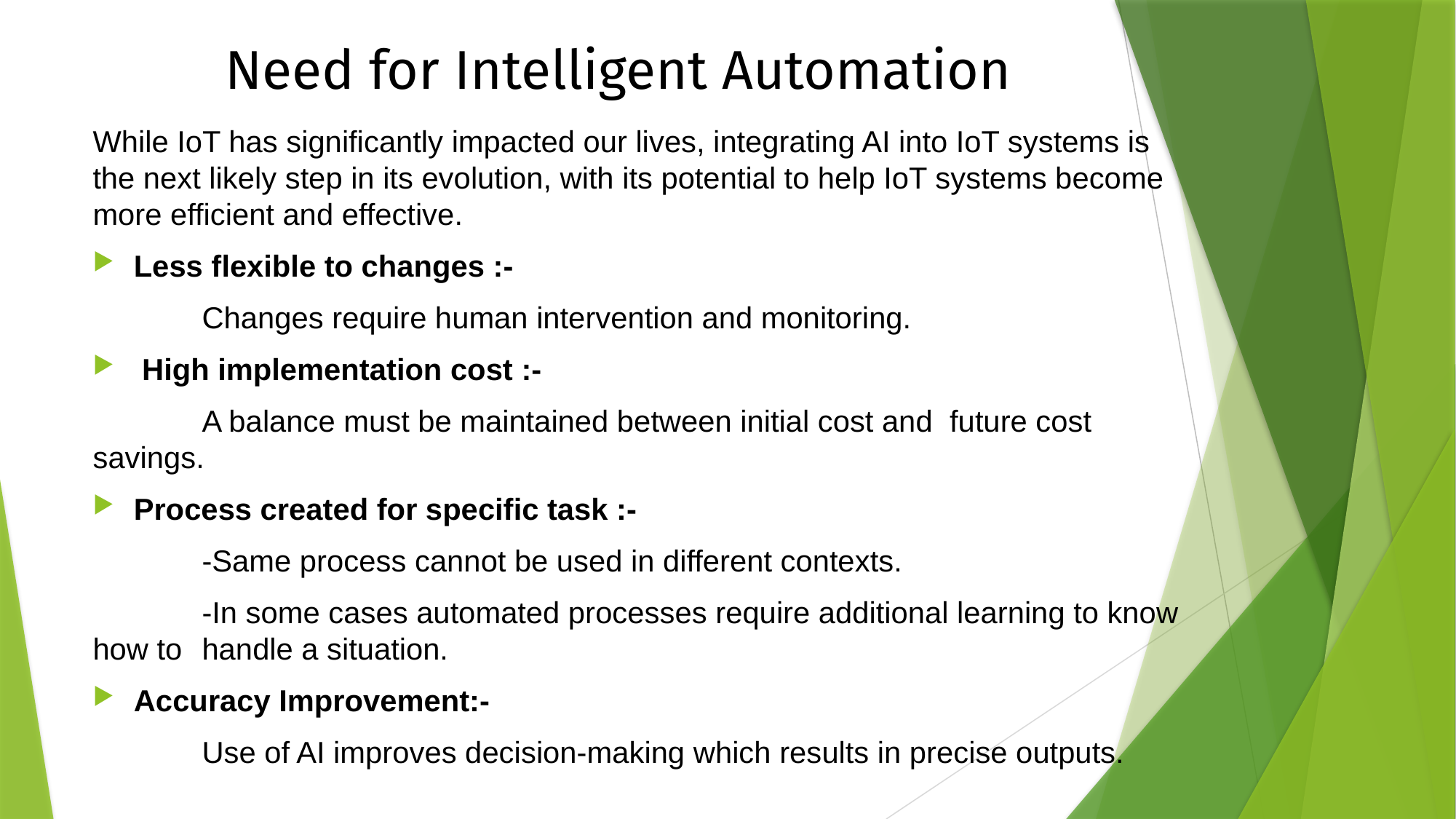

# Need for Intelligent Automation
While IoT has significantly impacted our lives, integrating AI into IoT systems is the next likely step in its evolution, with its potential to help IoT systems become more efficient and effective.
Less flexible to changes :-
	Changes require human intervention and monitoring.
 High implementation cost :-
	A balance must be maintained between initial cost and  future cost savings.
Process created for specific task :-
	-Same process cannot be used in different contexts.
	-In some cases automated processes require additional learning to know how to 	handle a situation.
Accuracy Improvement:-
	Use of AI improves decision-making which results in precise outputs.